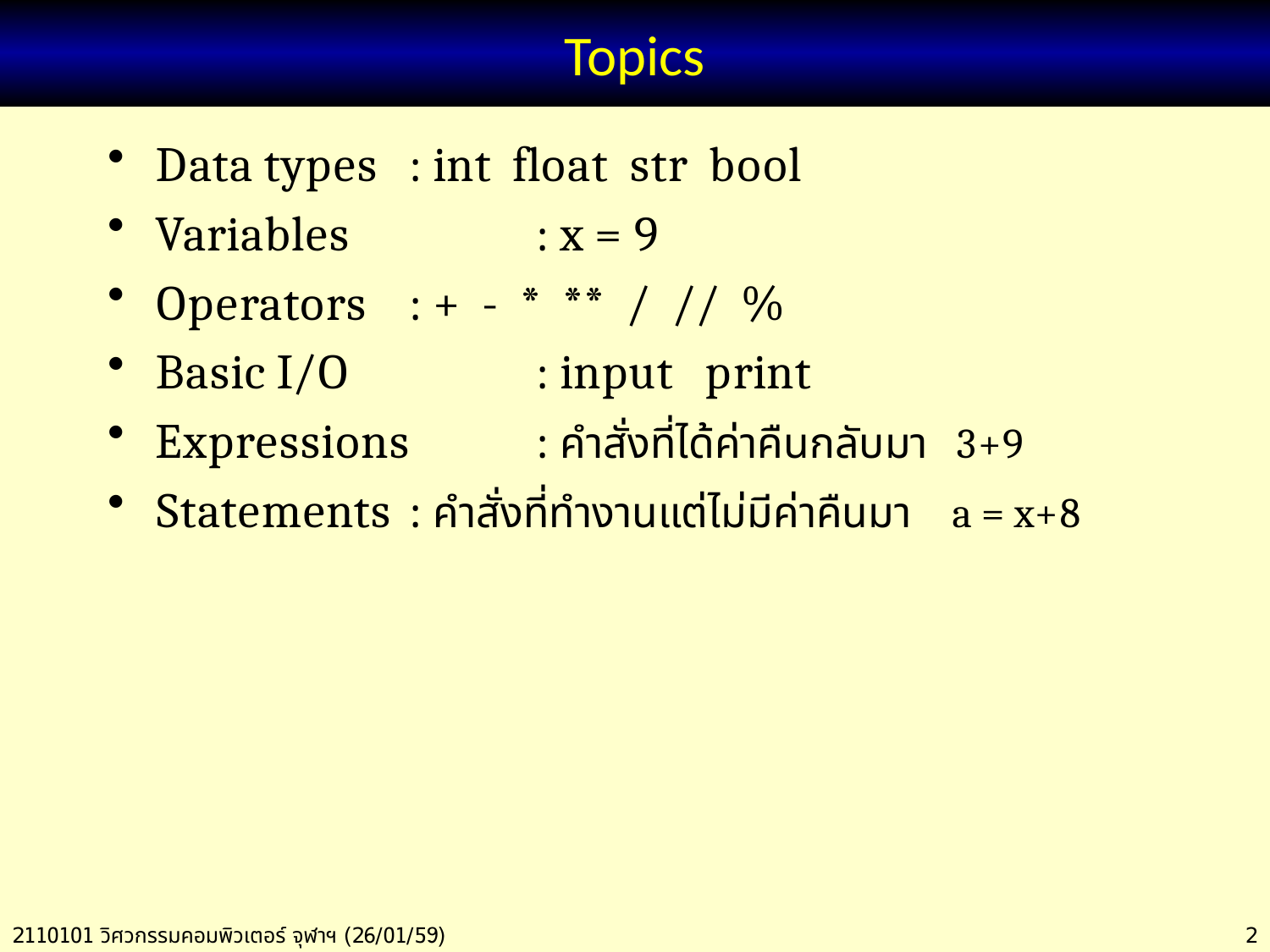

# Topics
Data types	: int  float  str  bool
Variables		: x = 9
Operators	: +  -  *  **  /  //  %
Basic I/O		: input   print
Expressions	: คำสั่งที่ได้ค่าคืนกลับมา  3+9
Statements	: คำสั่งที่ทำงานแต่ไม่มีค่าคืนมา   a = x+8